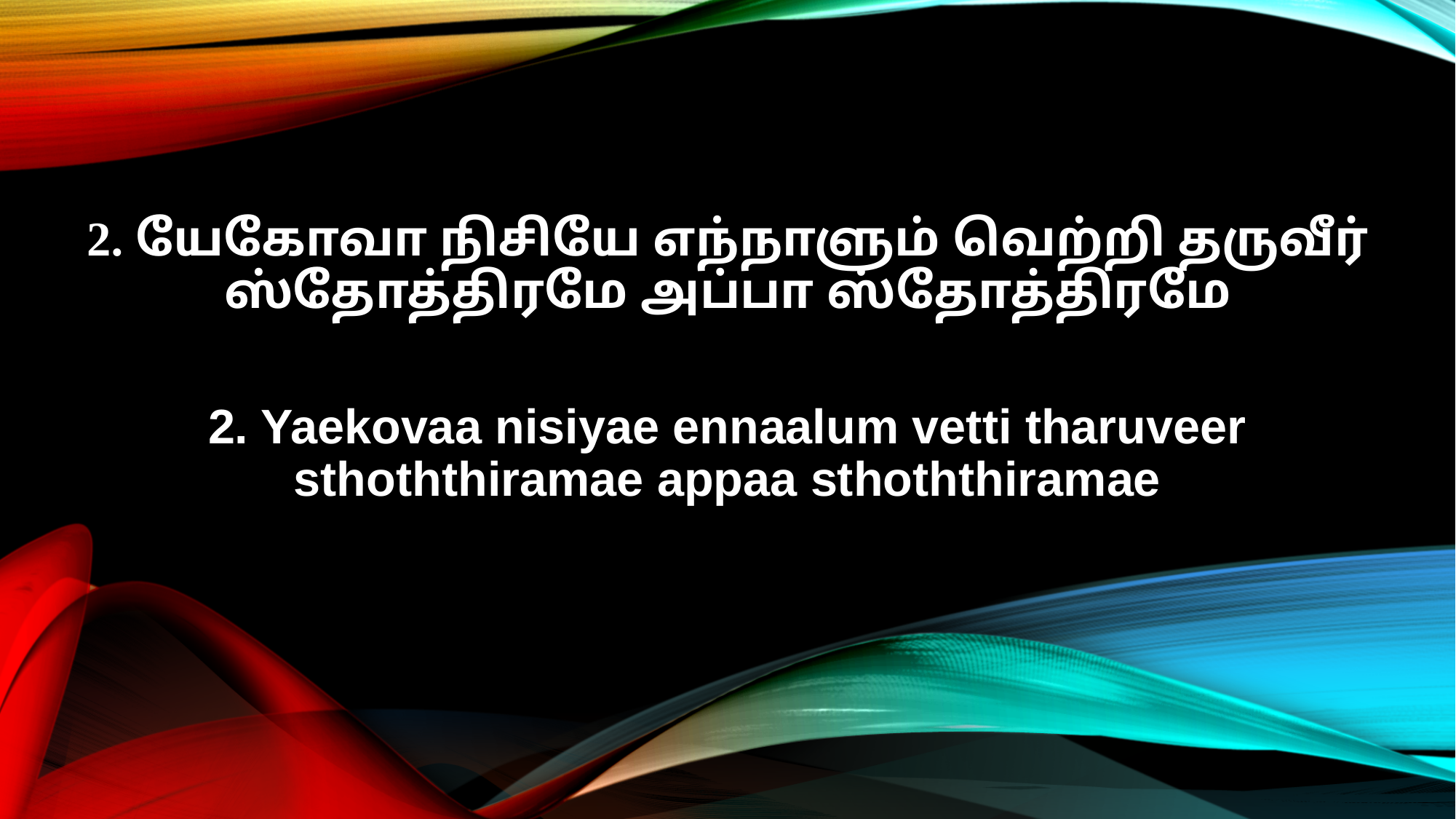

2. யேகோவா நிசியே எந்நாளும் வெற்றி தருவீர்
ஸ்தோத்திரமே அப்பா ஸ்தோத்திரமே

2. Yaekovaa nisiyae ennaalum vetti tharuveer
sthoththiramae appaa sthoththiramae